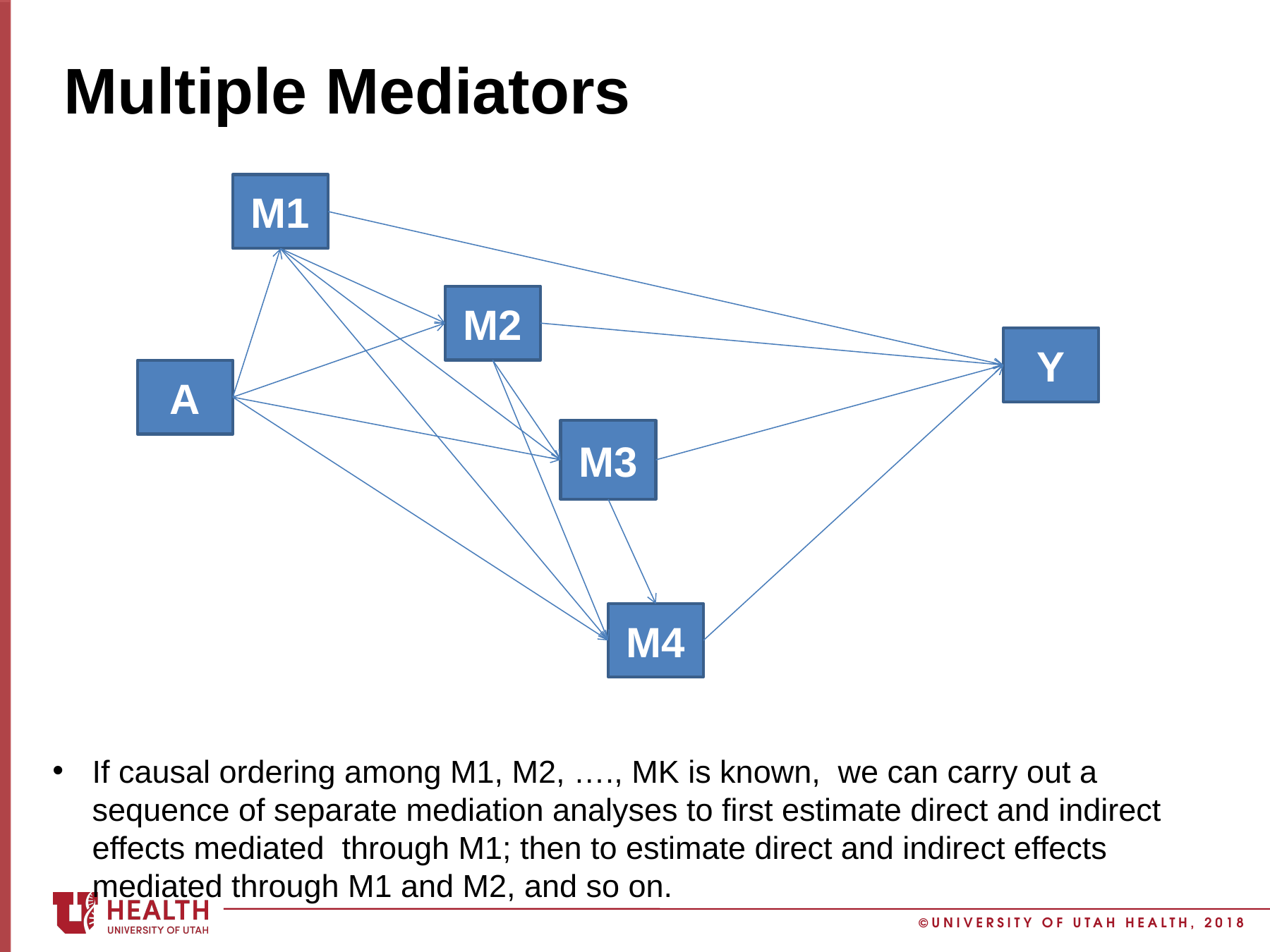

32
# Multiple Mediators
M1
M2
Y
A
M3
M4
If causal ordering among M1, M2, …., MK is known,  we can carry out a sequence of separate mediation analyses to first estimate direct and indirect effects mediated  through M1; then to estimate direct and indirect effects mediated through M1 and M2, and so on.